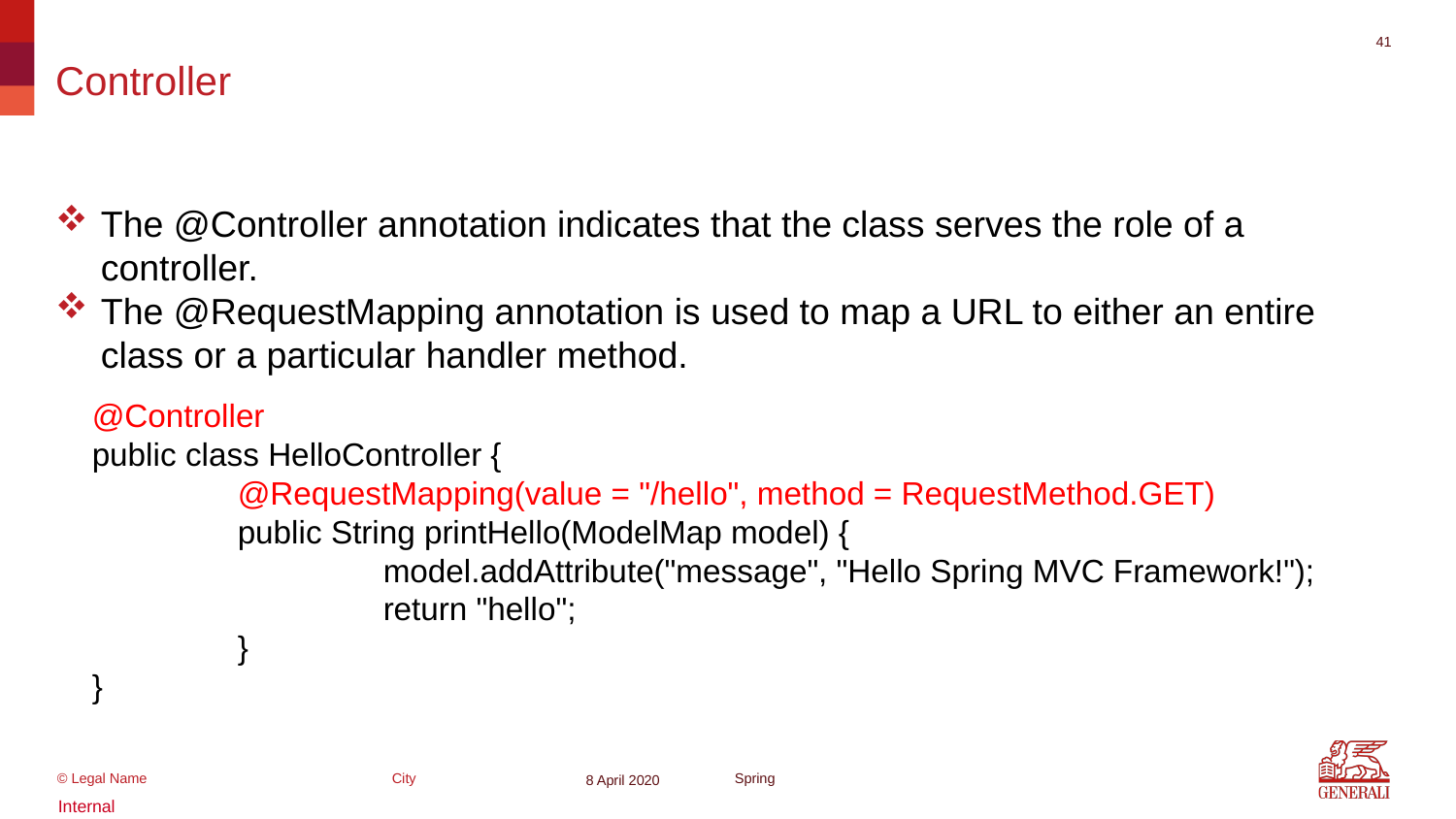

41
# Controller

The @Controller annotation indicates that the class serves the role of a controller.
The @RequestMapping annotation is used to map a URL to either an entire class or a particular handler method.

@Controller
public class HelloController {
   	@RequestMapping(value = "/hello", method = RequestMethod.GET)
   	public String printHello(ModelMap model) {
      		model.addAttribute("message", "Hello Spring MVC Framework!");
      		return "hello";
   	}
}

8 April 2020
Spring